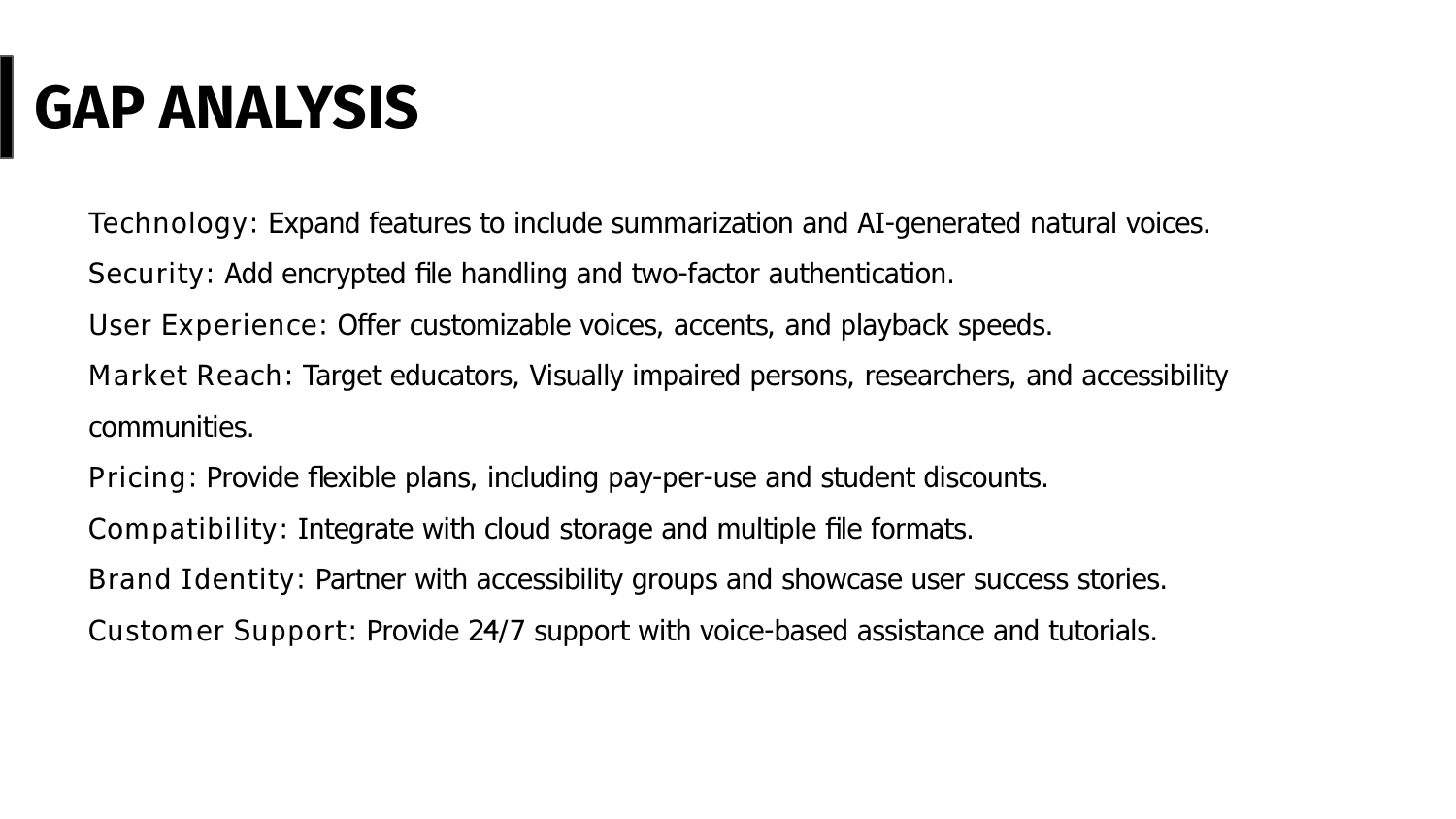

# GAP ANALYSIS
Technology: Expand features to include summarization and AI-generated natural voices.
Security: Add encrypted file handling and two-factor authentication.
User Experience: Offer customizable voices, accents, and playback speeds.
Market Reach: Target educators, Visually impaired persons, researchers, and accessibility communities.
Pricing: Provide flexible plans, including pay-per-use and student discounts.
Compatibility: Integrate with cloud storage and multiple file formats.
Brand Identity: Partner with accessibility groups and showcase user success stories.
Customer Support: Provide 24/7 support with voice-based assistance and tutorials.